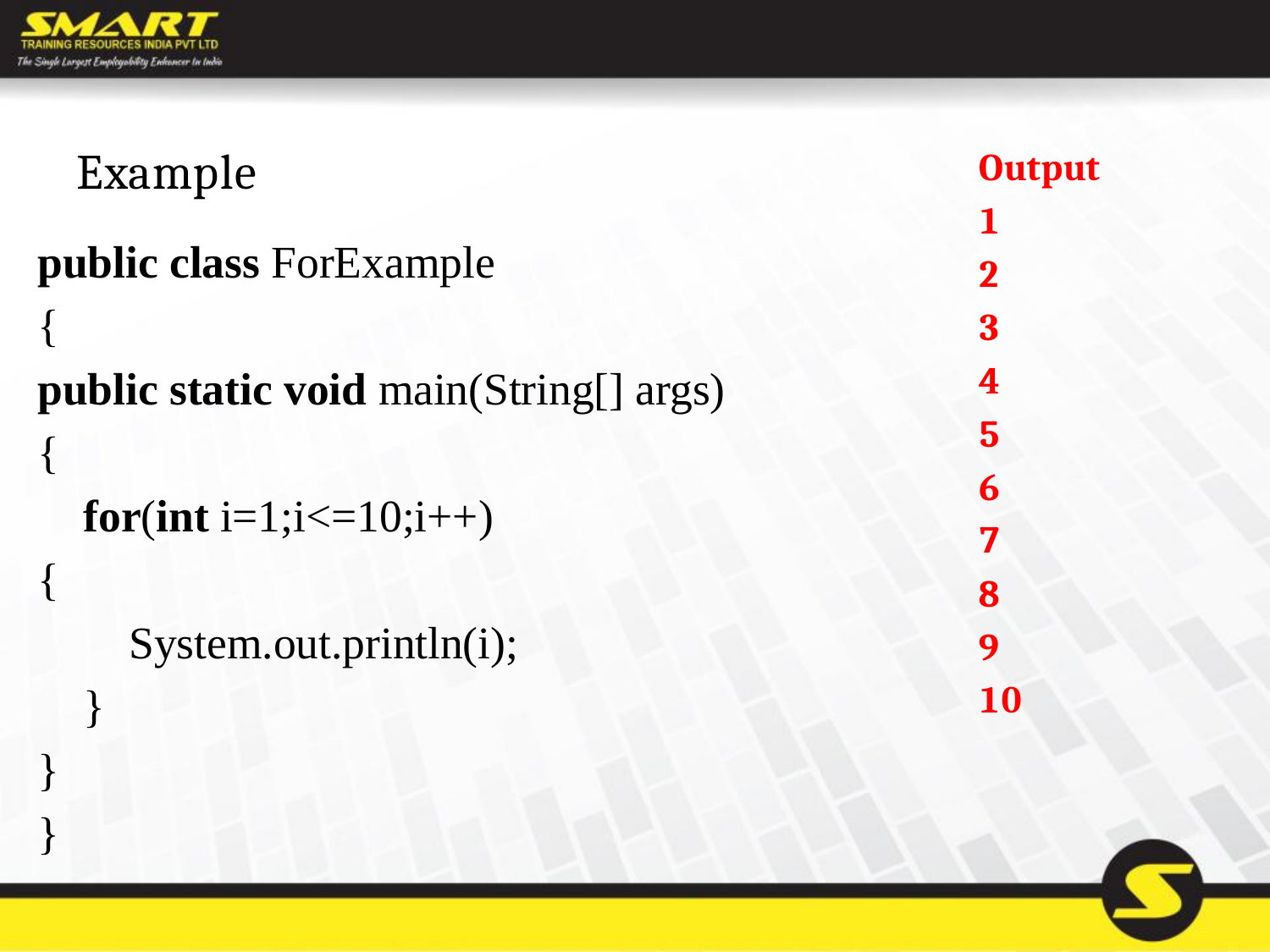

# Example
Output
1
2
3
4
5
6
7
8
9
10

public class ForExample
{
public static void main(String[] args)
{
    for(int i=1;i<=10;i++)
{
        System.out.println(i);
    }
}
}